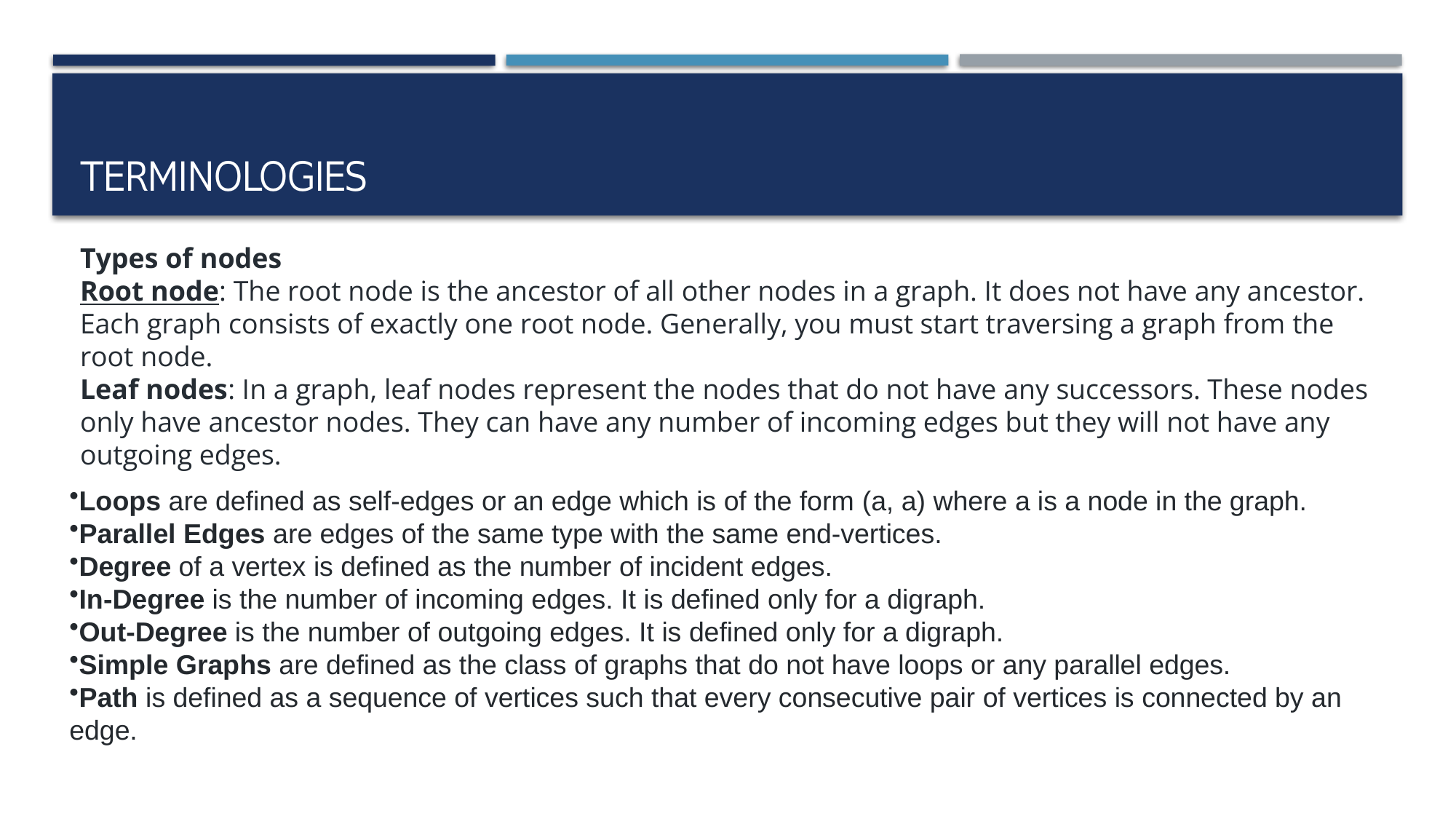

# Terminologies
Types of nodes
Root node: The root node is the ancestor of all other nodes in a graph. It does not have any ancestor. Each graph consists of exactly one root node. Generally, you must start traversing a graph from the root node.
Leaf nodes: In a graph, leaf nodes represent the nodes that do not have any successors. These nodes only have ancestor nodes. They can have any number of incoming edges but they will not have any outgoing edges.

Loops are defined as self-edges or an edge which is of the form (a, a) where a is a node in the graph.
Parallel Edges are edges of the same type with the same end-vertices.
Degree of a vertex is defined as the number of incident edges.
In-Degree is the number of incoming edges. It is defined only for a digraph.
Out-Degree is the number of outgoing edges. It is defined only for a digraph.
Simple Graphs are defined as the class of graphs that do not have loops or any parallel edges.
Path is defined as a sequence of vertices such that every consecutive pair of vertices is connected by an edge.